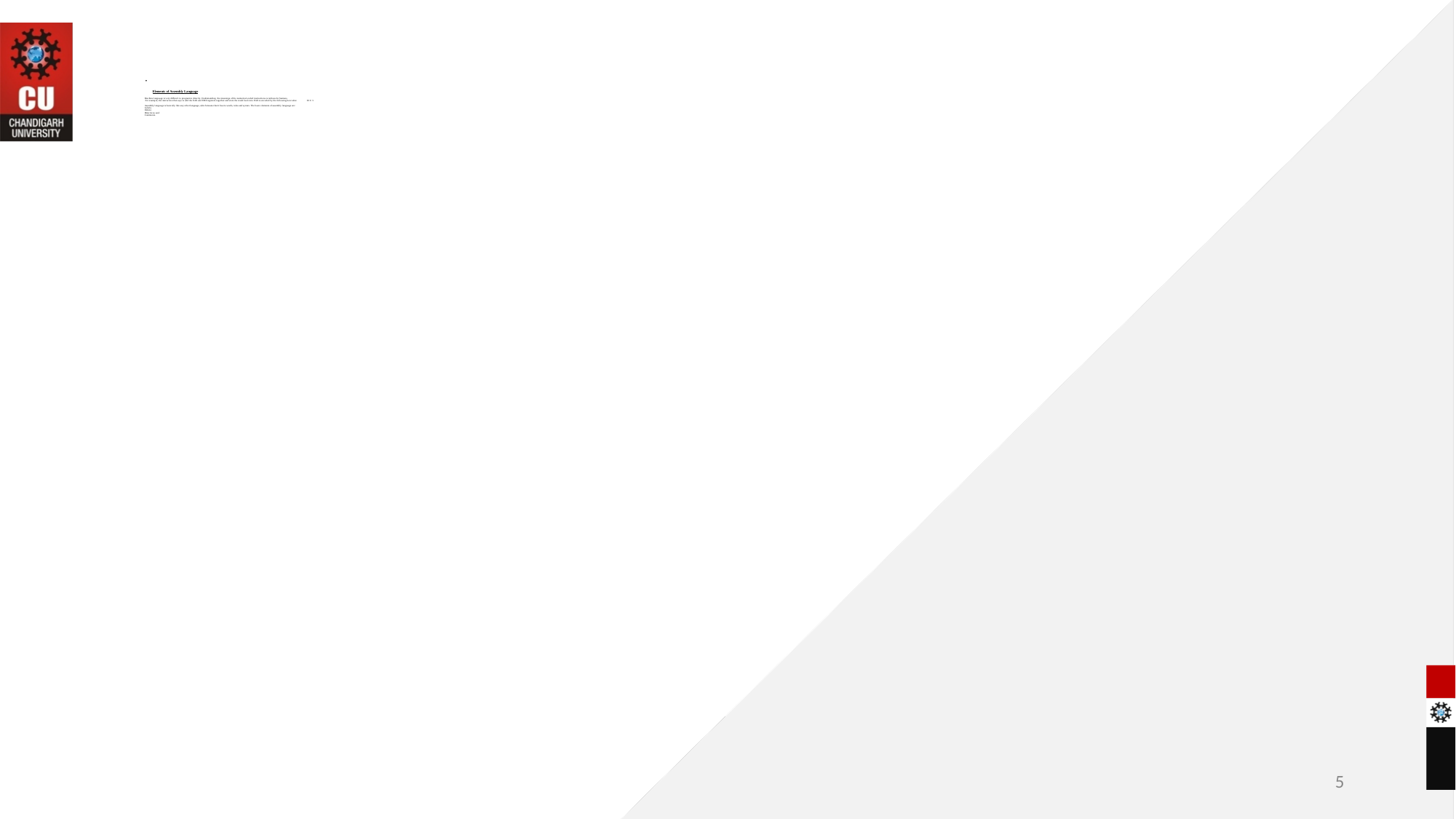

# • Elements of Assembly Language Machine language is very difficult to program in directly. Understanding  the meanings of the numerical-coded instructions is tedious for humans. For example, the instruction that says to add the EAX and EBX registers together and store the result back into EAX is encoded by the following hexcodes:                  03 C 3 Assembly language is basically like any other language, which means that it has its words, rules and syntax. The basic elements of assembly language are: Labels; Orders; Directives; and Comments.
5